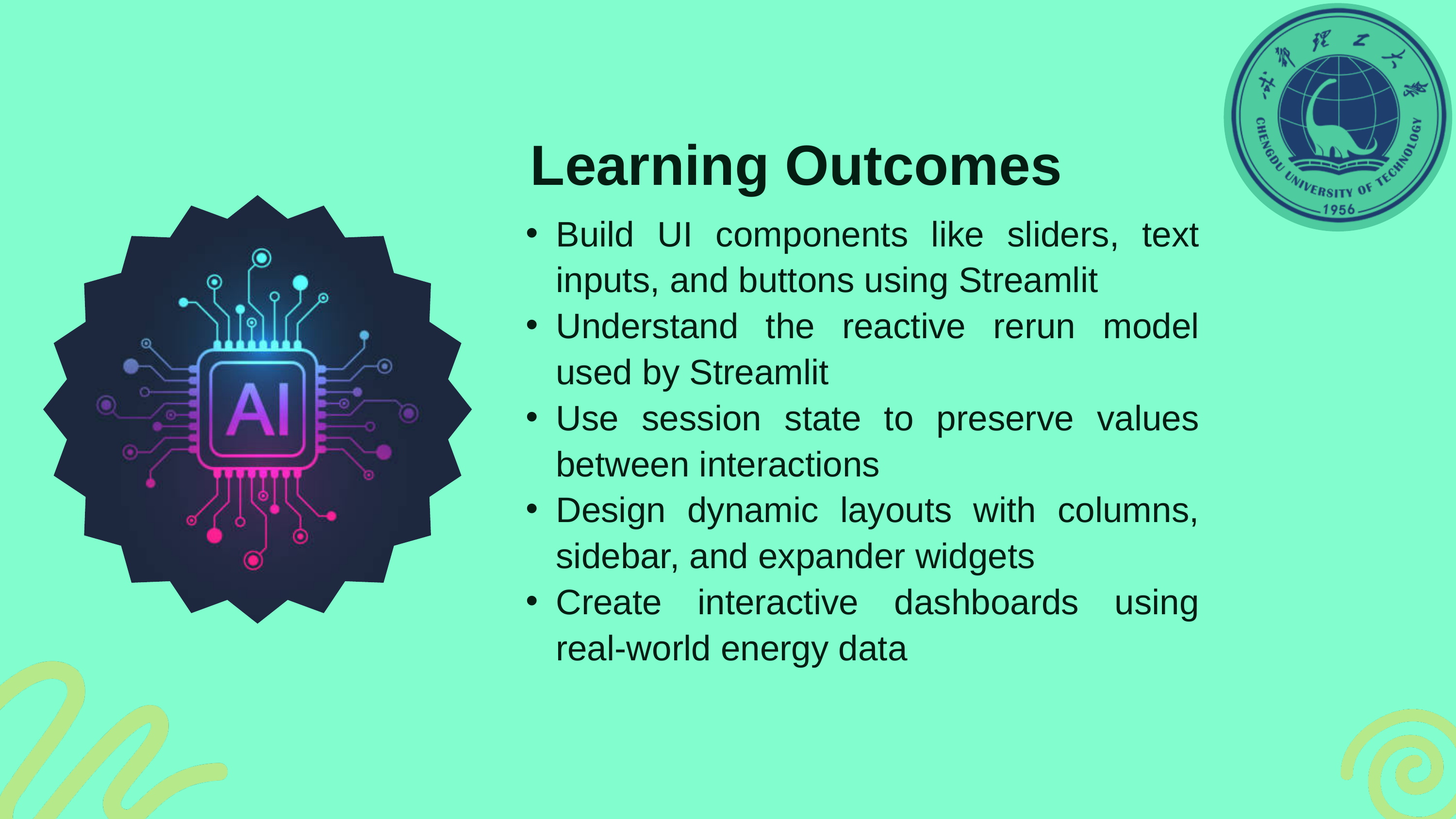

Learning Outcomes

Build UI components like sliders, text inputs, and buttons using Streamlit
Understand the reactive rerun model used by Streamlit
Use session state to preserve values between interactions
Design dynamic layouts with columns, sidebar, and expander widgets
Create interactive dashboards using real-world energy data